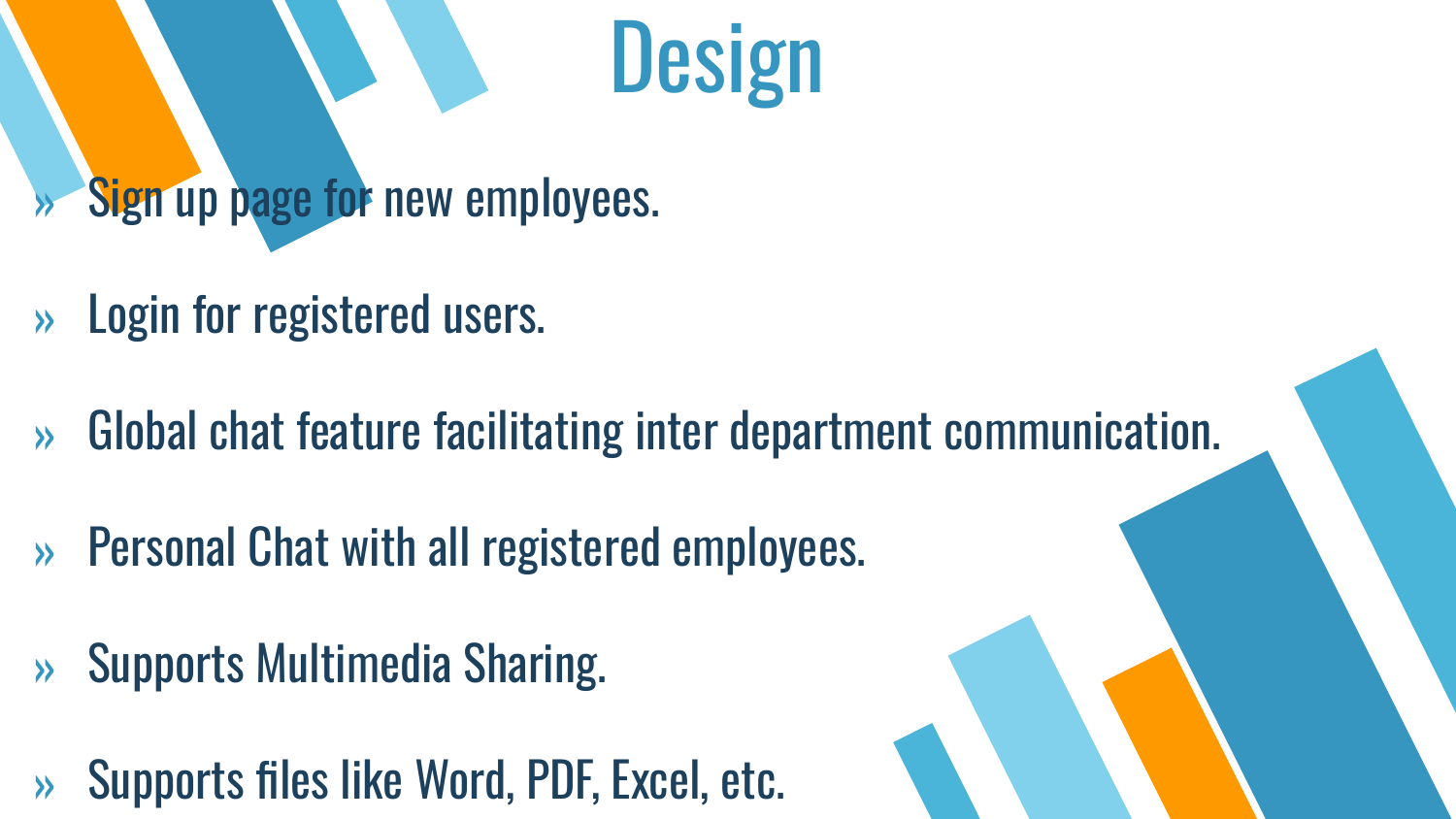

Design

Sign up page for new employees.

Login for registered users.

Global chat feature facilitating inter department communication.

Personal Chat with all registered employees.

Supports Multimedia Sharing.

Supports files like Word, PDF, Excel, etc.